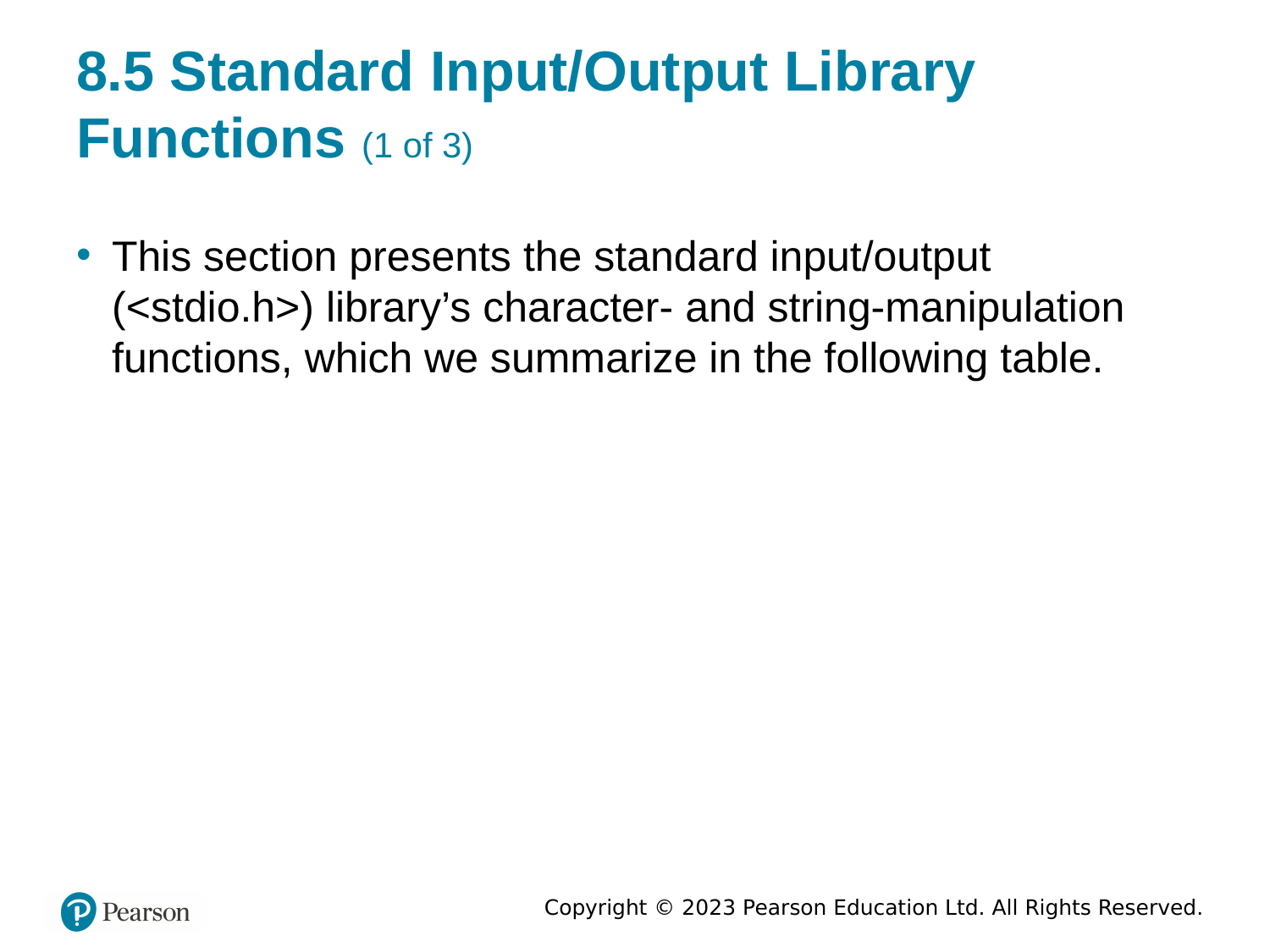

# 8.5 Standard Input/Output Library Functions (1 of 3)
This section presents the standard input/output (<stdio.h>) library’s character- and string-manipulation functions, which we summarize in the following table.